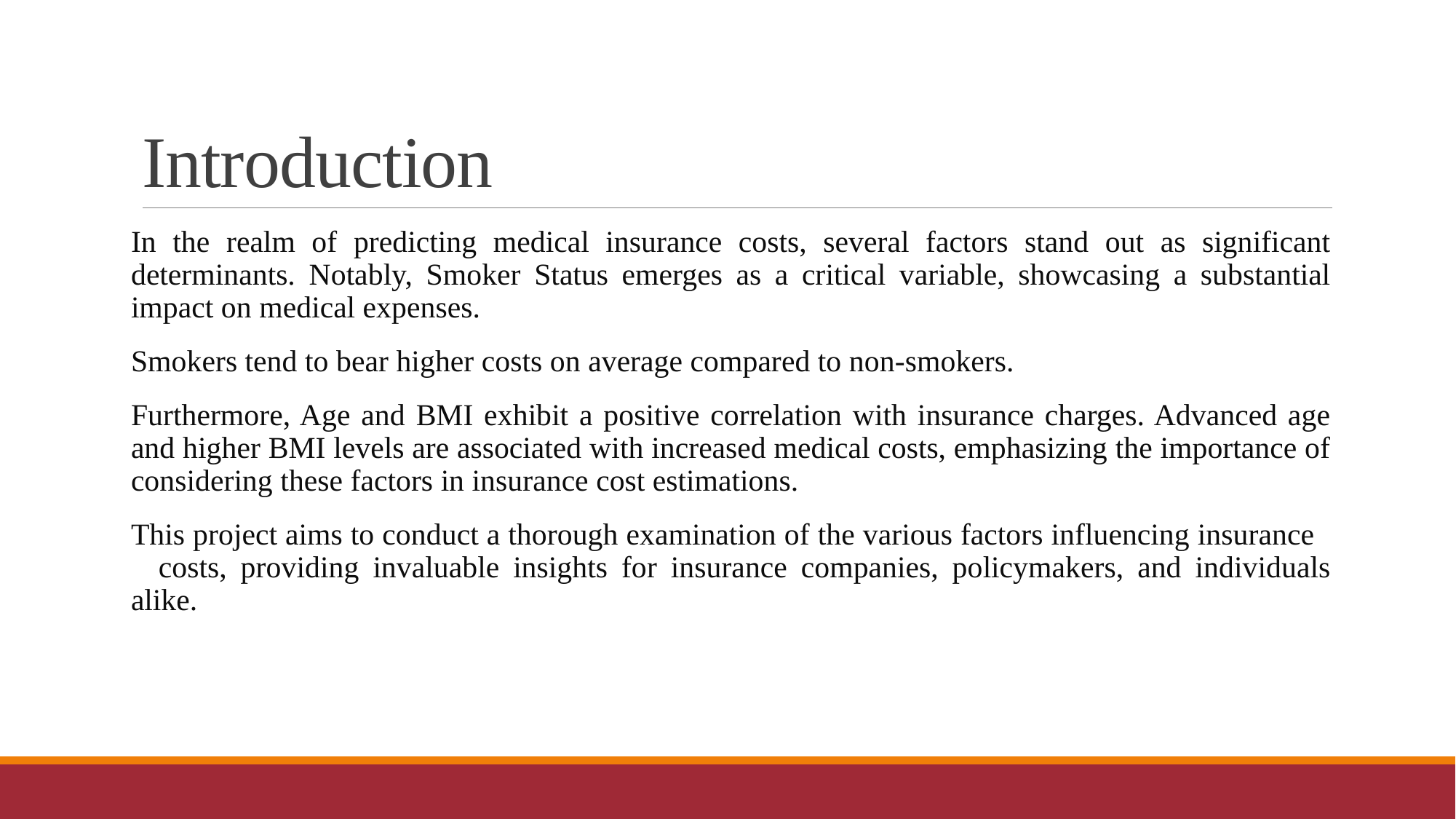

# Introduction
In the realm of predicting medical insurance costs, several factors stand out as significant determinants. Notably, Smoker Status emerges as a critical variable, showcasing a substantial impact on medical expenses.
Smokers tend to bear higher costs on average compared to non-smokers.
Furthermore, Age and BMI exhibit a positive correlation with insurance charges. Advanced age and higher BMI levels are associated with increased medical costs, emphasizing the importance of considering these factors in insurance cost estimations.
This project aims to conduct a thorough examination of the various factors influencing insurance     costs, providing invaluable insights for insurance companies, policymakers, and individuals alike.